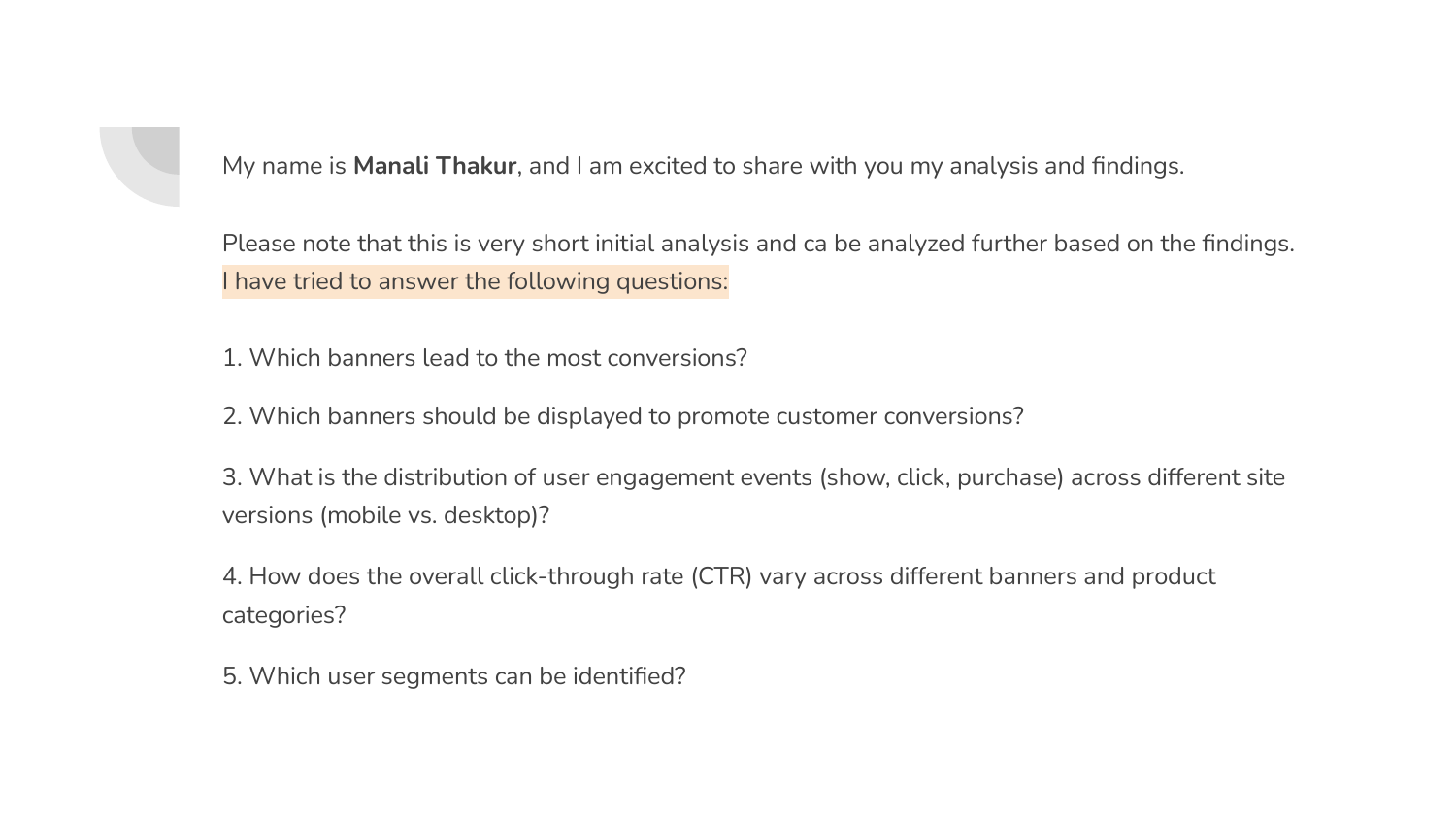

My name is Manali Thakur, and I am excited to share with you my analysis and findings.
Please note that this is very short initial analysis and ca be analyzed further based on the findings.
I have tried to answer the following questions:
1. Which banners lead to the most conversions?
2. Which banners should be displayed to promote customer conversions?
3. What is the distribution of user engagement events (show, click, purchase) across different site versions (mobile vs. desktop)?
4. How does the overall click-through rate (CTR) vary across different banners and product categories?
5. Which user segments can be identified?